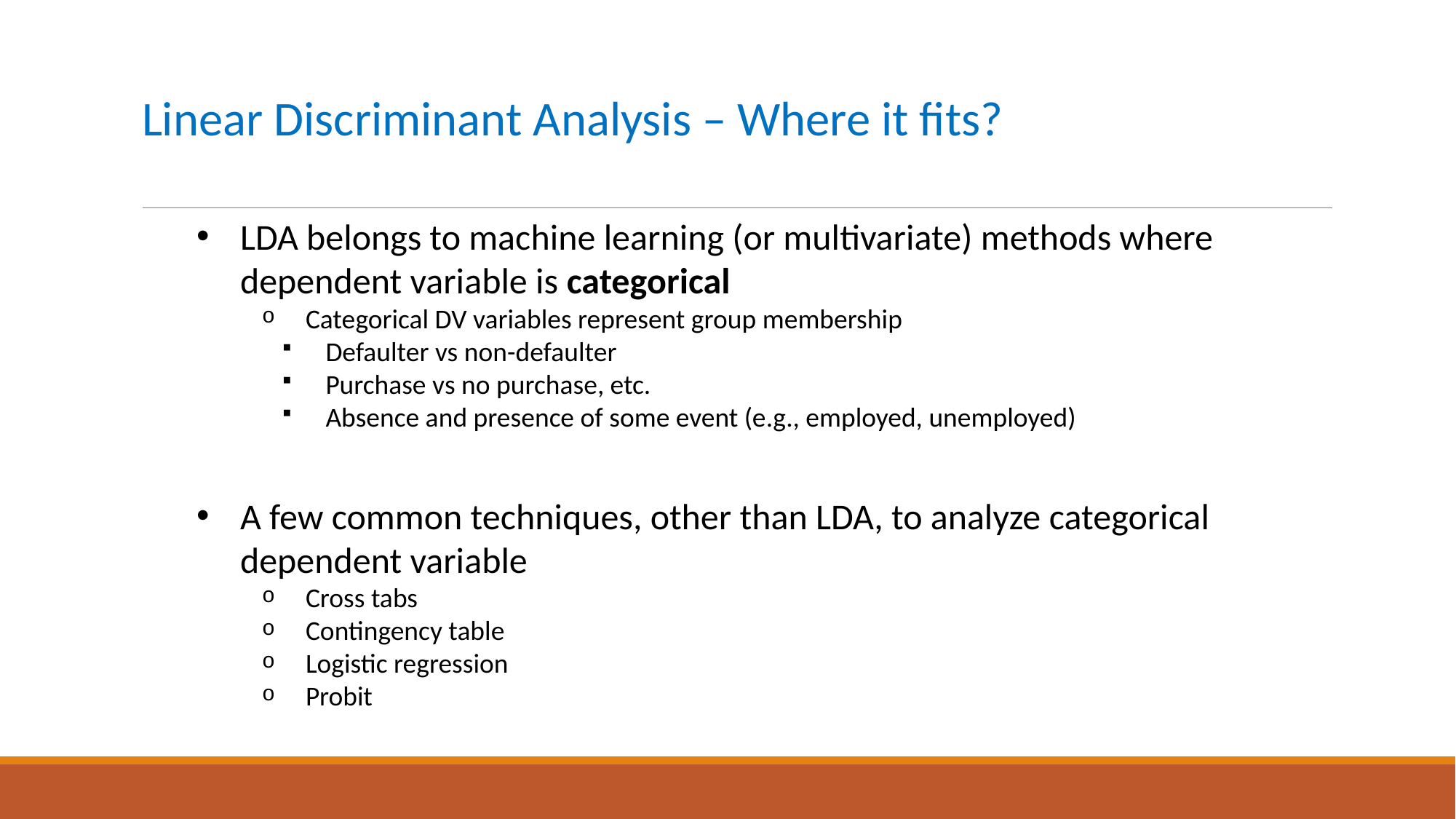

# Linear Discriminant Analysis – Where it fits?
LDA belongs to machine learning (or multivariate) methods where dependent variable is categorical
Categorical DV variables represent group membership
Defaulter vs non-defaulter
Purchase vs no purchase, etc.
Absence and presence of some event (e.g., employed, unemployed)

A few common techniques, other than LDA, to analyze categorical dependent variable
Cross tabs
Contingency table
Logistic regression
Probit